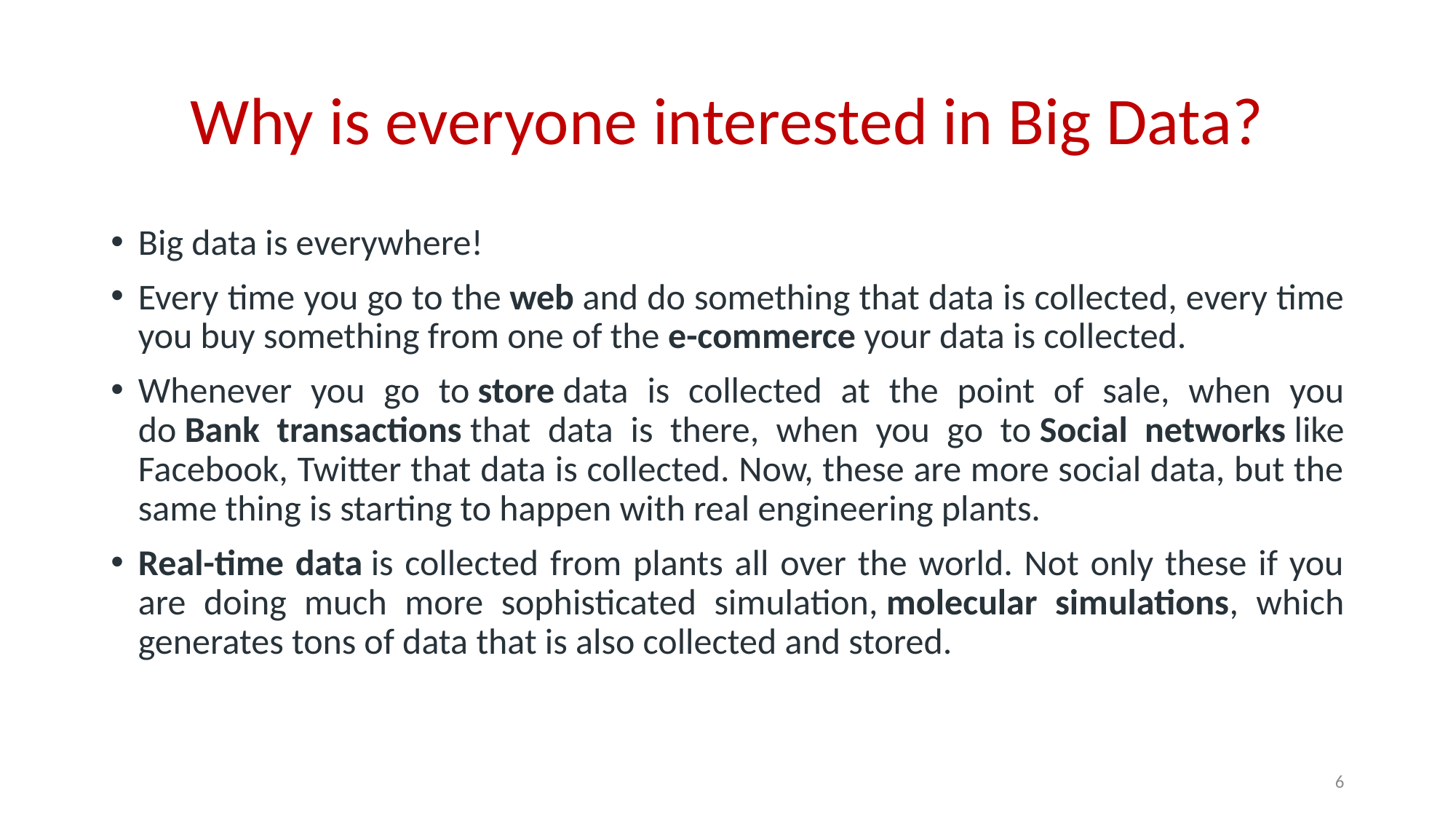

# Why is everyone interested in Big Data?
Big data is everywhere!
Every time you go to the web and do something that data is collected, every time you buy something from one of the e-commerce your data is collected.
Whenever you go to store data is collected at the point of sale, when you do Bank transactions that data is there, when you go to Social networks like Facebook, Twitter that data is collected. Now, these are more social data, but the same thing is starting to happen with real engineering plants.
Real-time data is collected from plants all over the world. Not only these if you are doing much more sophisticated simulation, molecular simulations, which generates tons of data that is also collected and stored.
6